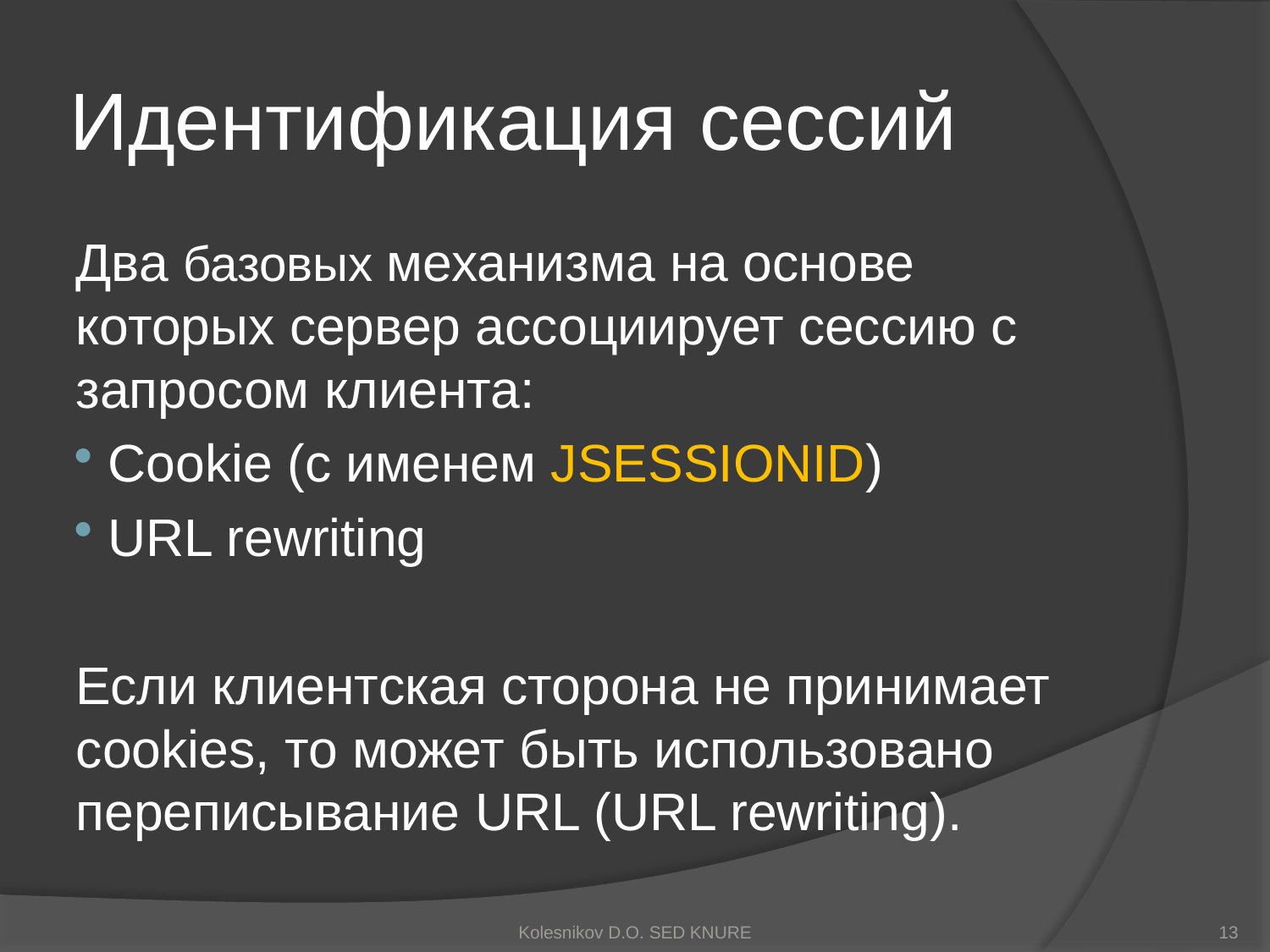

# Идентификация сессий
Два базовых механизма на основе которых сервер ассоциирует сессию с запросом клиента:
 Cookie (с именем JSESSIONID)
 URL rewriting

Если клиентская сторона не принимает cookies, то может быть использовано переписывание URL (URL rewriting).
Kolesnikov D.O. SED KNURE
13